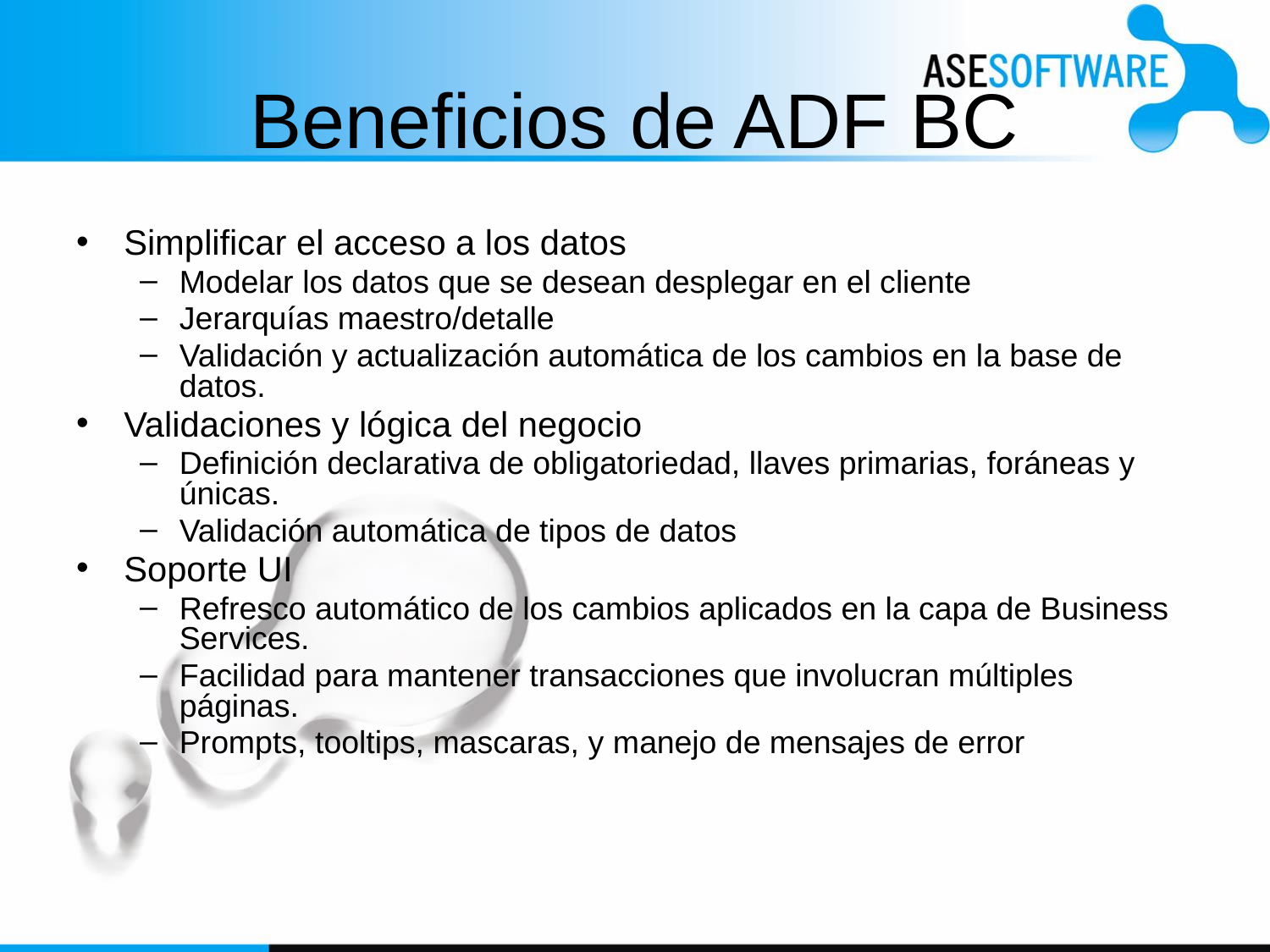

# Beneficios de ADF BC
Simplificar el acceso a los datos
Modelar los datos que se desean desplegar en el cliente
Jerarquías maestro/detalle
Validación y actualización automática de los cambios en la base de datos.
Validaciones y lógica del negocio
Definición declarativa de obligatoriedad, llaves primarias, foráneas y únicas.
Validación automática de tipos de datos
Soporte UI
Refresco automático de los cambios aplicados en la capa de Business Services.
Facilidad para mantener transacciones que involucran múltiples páginas.
Prompts, tooltips, mascaras, y manejo de mensajes de error